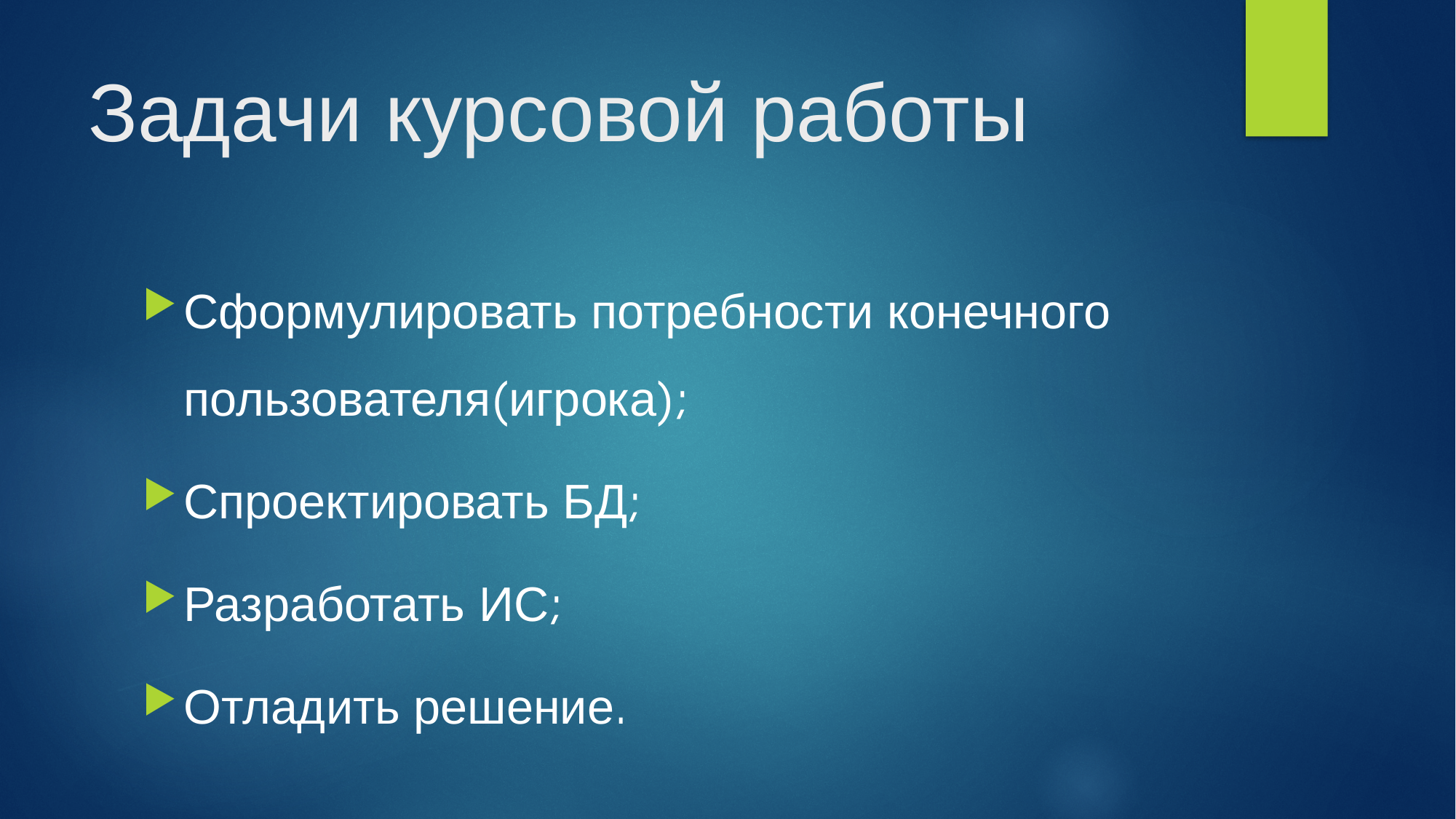

# Задачи курсовой работы
Сформулировать потребности конечного пользователя(игрока);
Спроектировать БД;
Разработать ИС;
Отладить решение.